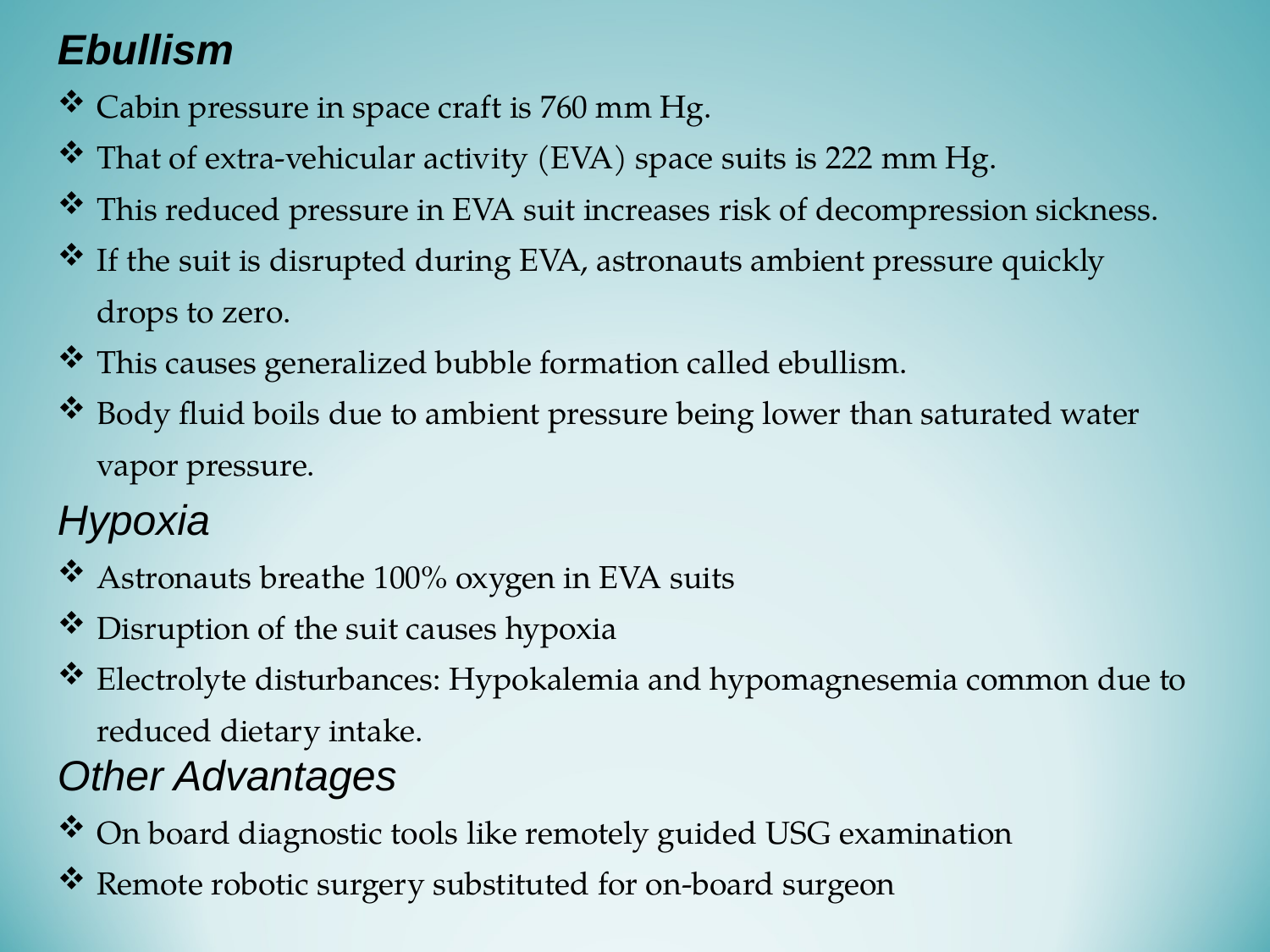

Ebullism
Cabin pressure in space craft is 760 mm Hg.
That of extra-vehicular activity (EVA) space suits is 222 mm Hg.
This reduced pressure in EVA suit increases risk of decompression sickness.
If the suit is disrupted during EVA, astronauts ambient pressure quickly drops to zero.
This causes generalized bubble formation called ebullism.
Body fluid boils due to ambient pressure being lower than saturated water vapor pressure.
Hypoxia
Astronauts breathe 100% oxygen in EVA suits
Disruption of the suit causes hypoxia
Electrolyte disturbances: Hypokalemia and hypomagnesemia common due to reduced dietary intake.
Other Advantages
On board diagnostic tools like remotely guided USG examination
Remote robotic surgery substituted for on-board surgeon